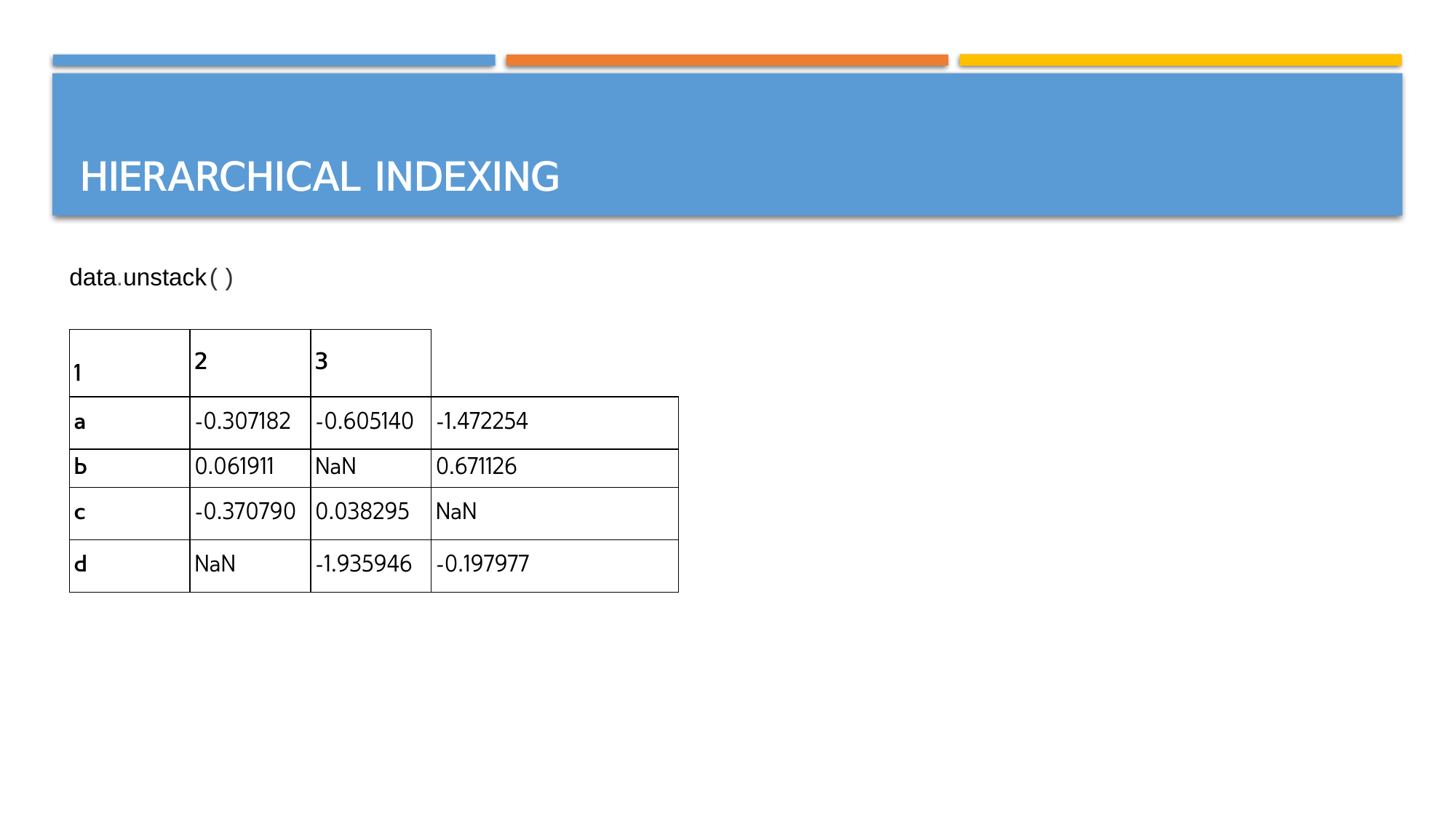

# Hierarchical Indexing
data.unstack()
| 1 | 2 | 3 |  |
| --- | --- | --- | --- |
| a | -0.307182 | -0.605140 | -1.472254 |
| b | 0.061911 | NaN | 0.671126 |
| c | -0.370790 | 0.038295 | NaN |
| d | NaN | -1.935946 | -0.197977 |